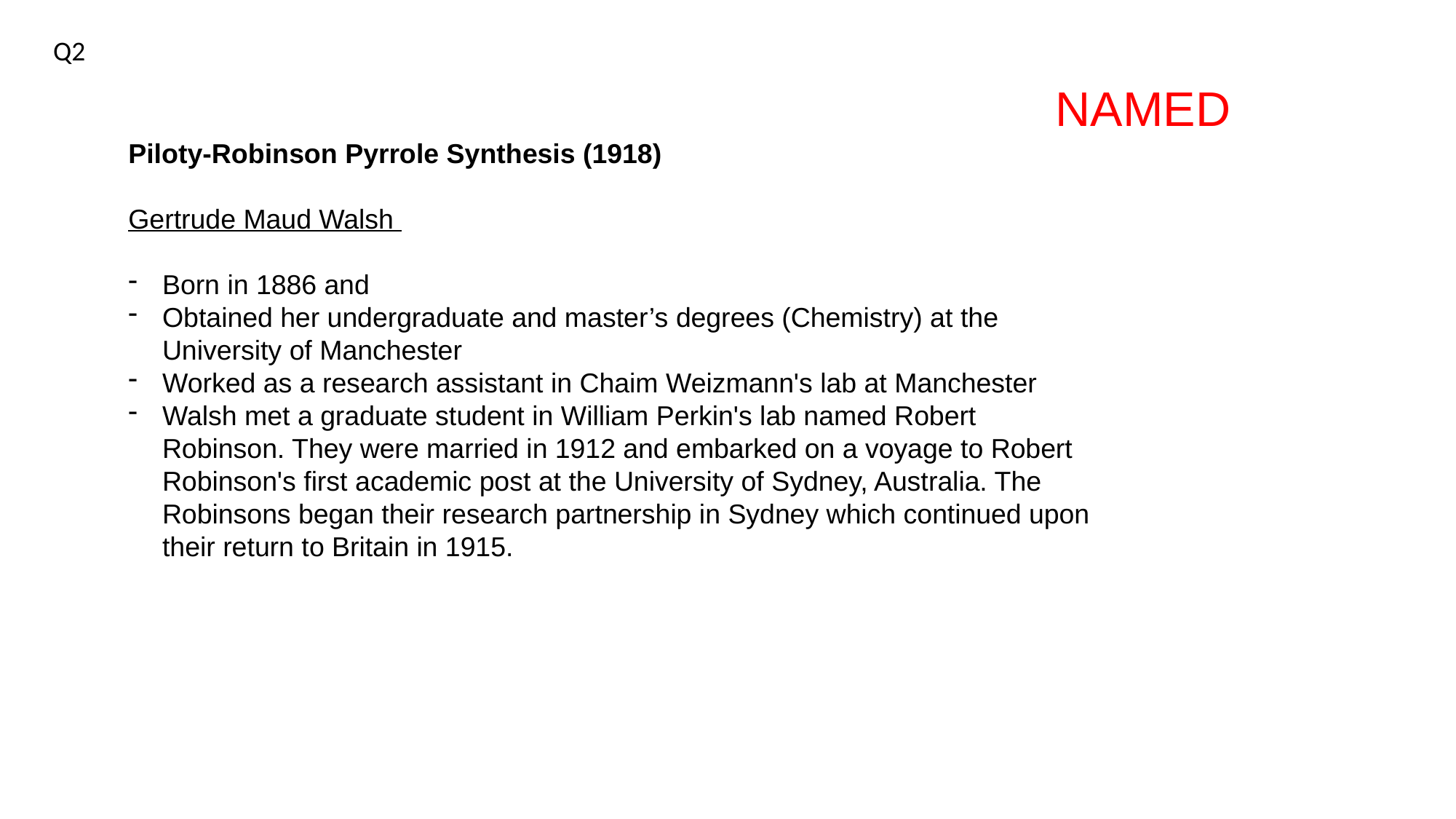

Q2
NAMED
Piloty-Robinson Pyrrole Synthesis (1918)

Gertrude Maud Walsh

Born in 1886 and
Obtained her undergraduate and master’s degrees (Chemistry) at the University of Manchester
Worked as a research assistant in Chaim Weizmann's lab at Manchester
Walsh met a graduate student in William Perkin's lab named Robert Robinson. They were married in 1912 and embarked on a voyage to Robert Robinson's first academic post at the University of Sydney, Australia. The Robinsons began their research partnership in Sydney which continued upon their return to Britain in 1915.